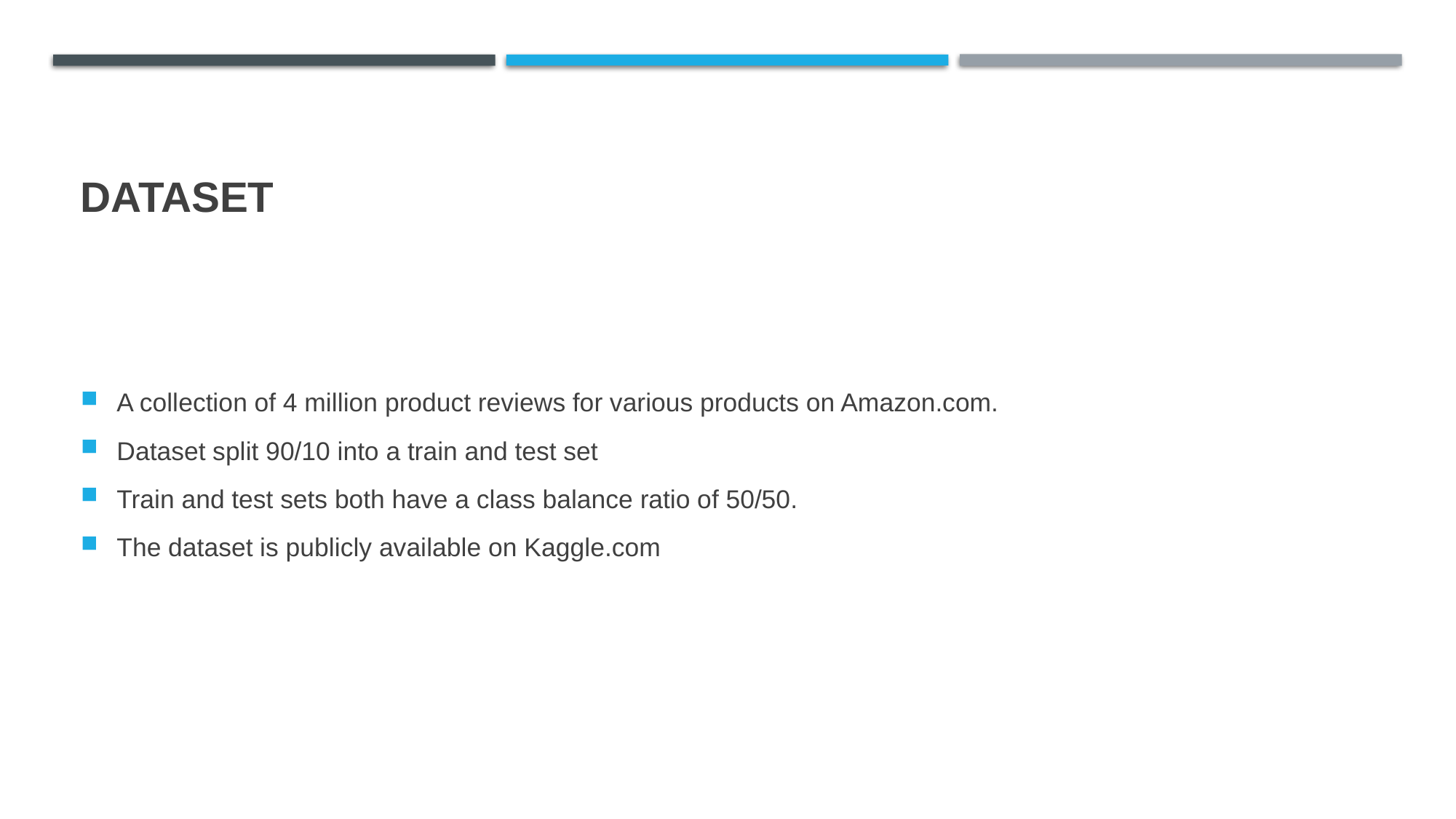

# Dataset
A collection of 4 million product reviews for various products on Amazon.com.
Dataset split 90/10 into a train and test set
Train and test sets both have a class balance ratio of 50/50.
The dataset is publicly available on Kaggle.com